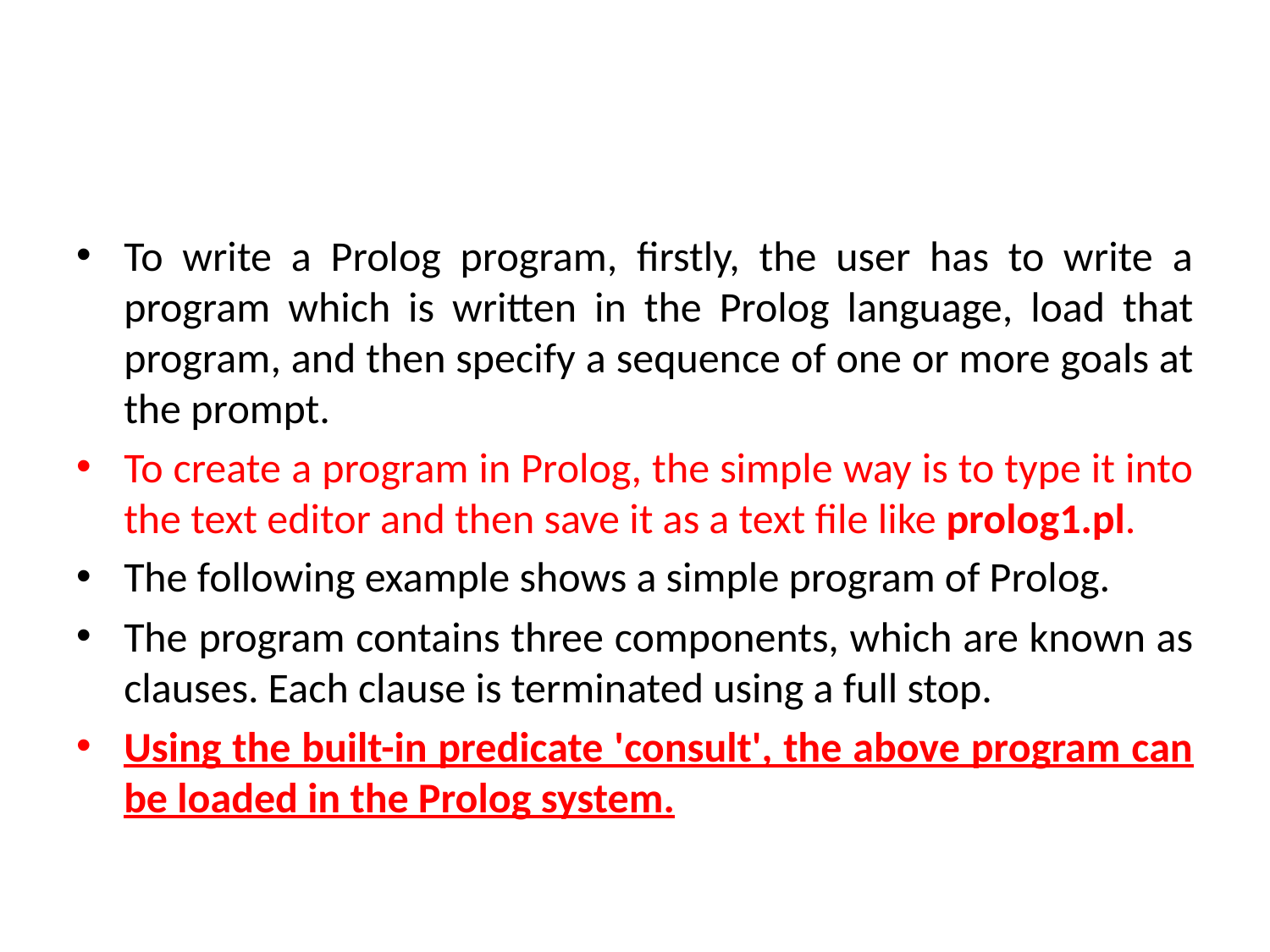

To write a Prolog program, firstly, the user has to write a program which is written in the Prolog language, load that program, and then specify a sequence of one or more goals at the prompt.
To create a program in Prolog, the simple way is to type it into the text editor and then save it as a text file like prolog1.pl.
The following example shows a simple program of Prolog.
The program contains three components, which are known as clauses. Each clause is terminated using a full stop.
Using the built-in predicate 'consult', the above program can be loaded in the Prolog system.